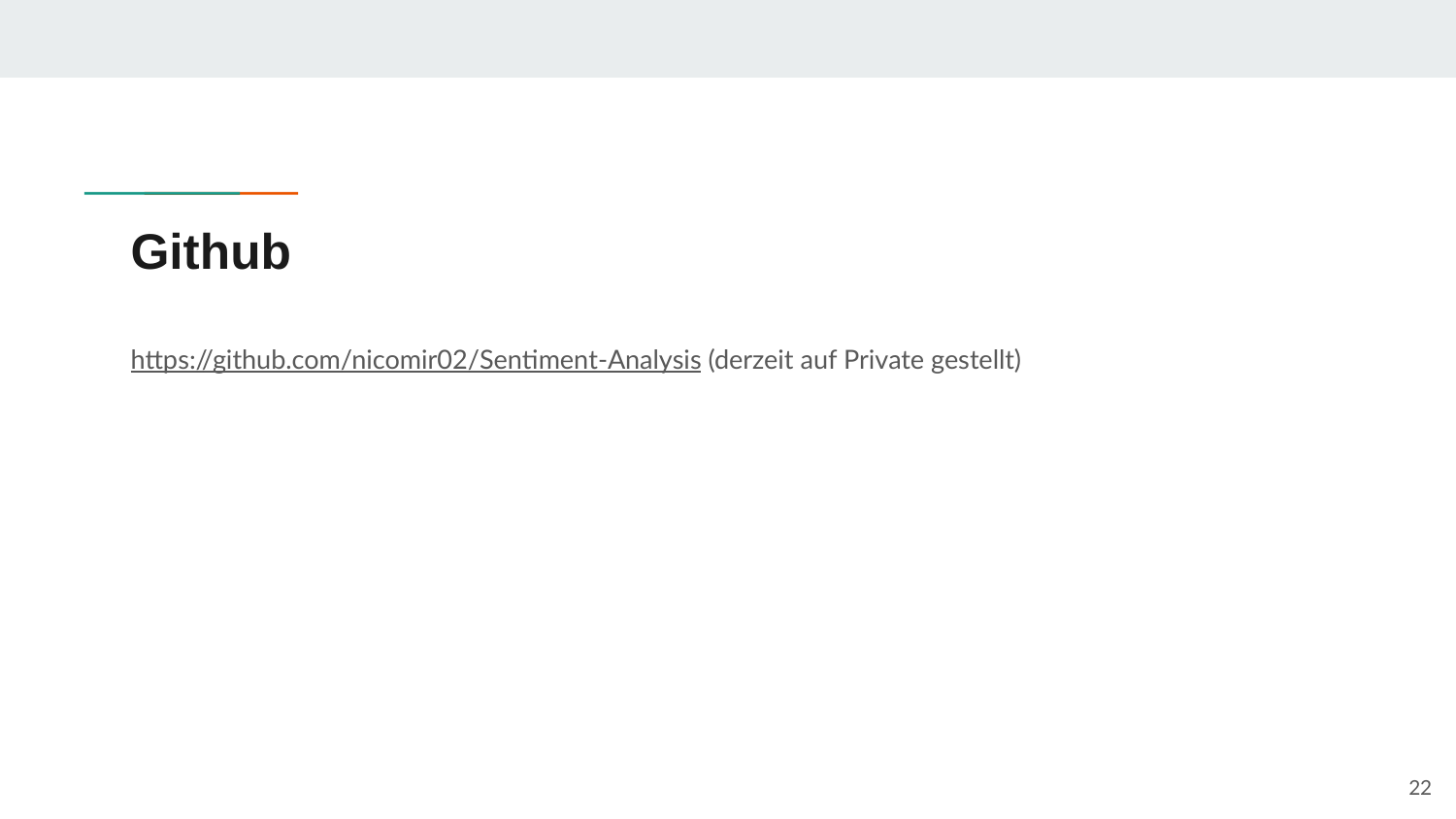

# Github
https://github.com/nicomir02/Sentiment-Analysis (derzeit auf Private gestellt)
22